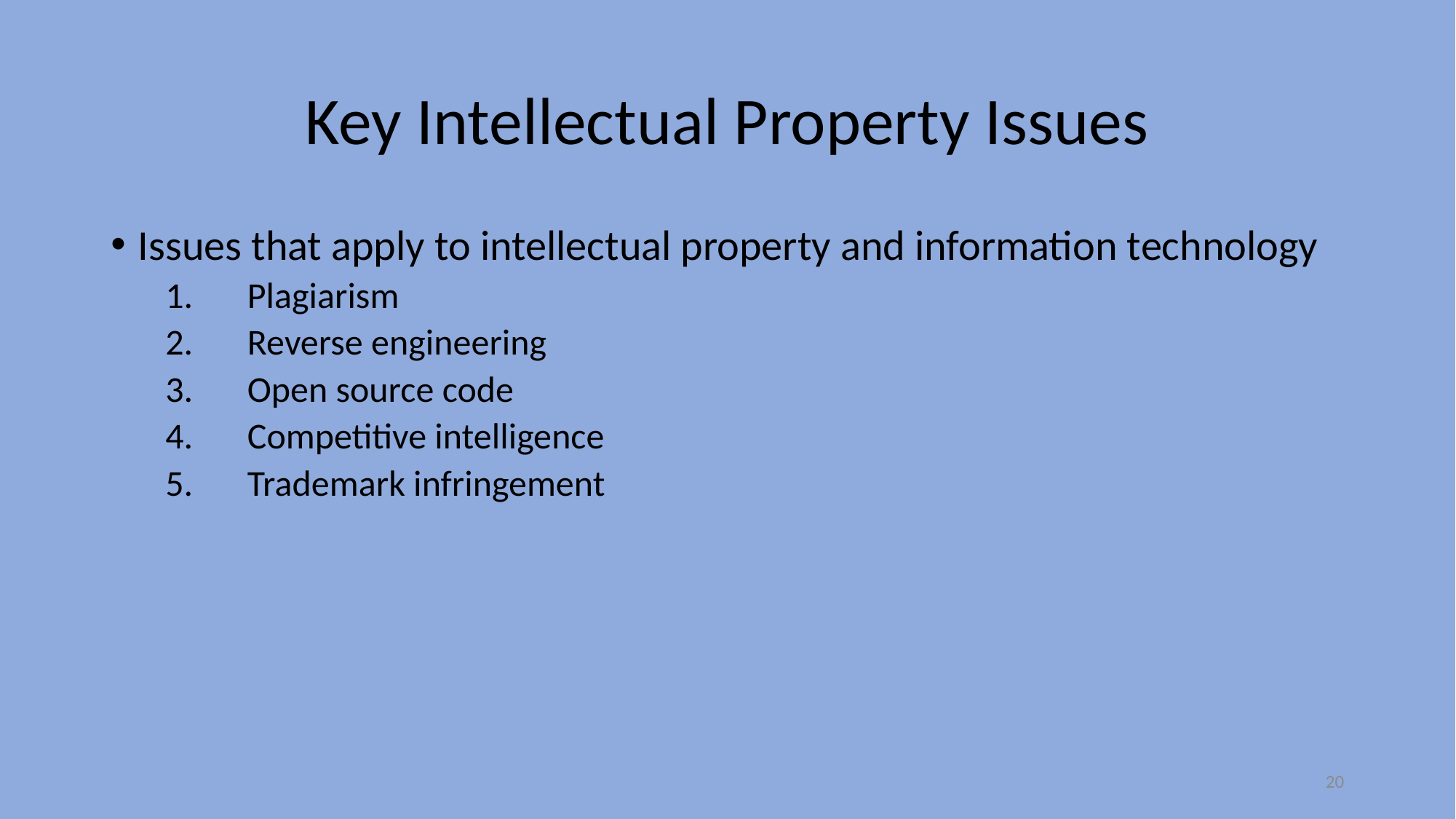

# Key Intellectual Property Issues
Issues that apply to intellectual property and information technology
Plagiarism
Reverse engineering
Open source code
Competitive intelligence
Trademark infringement

20